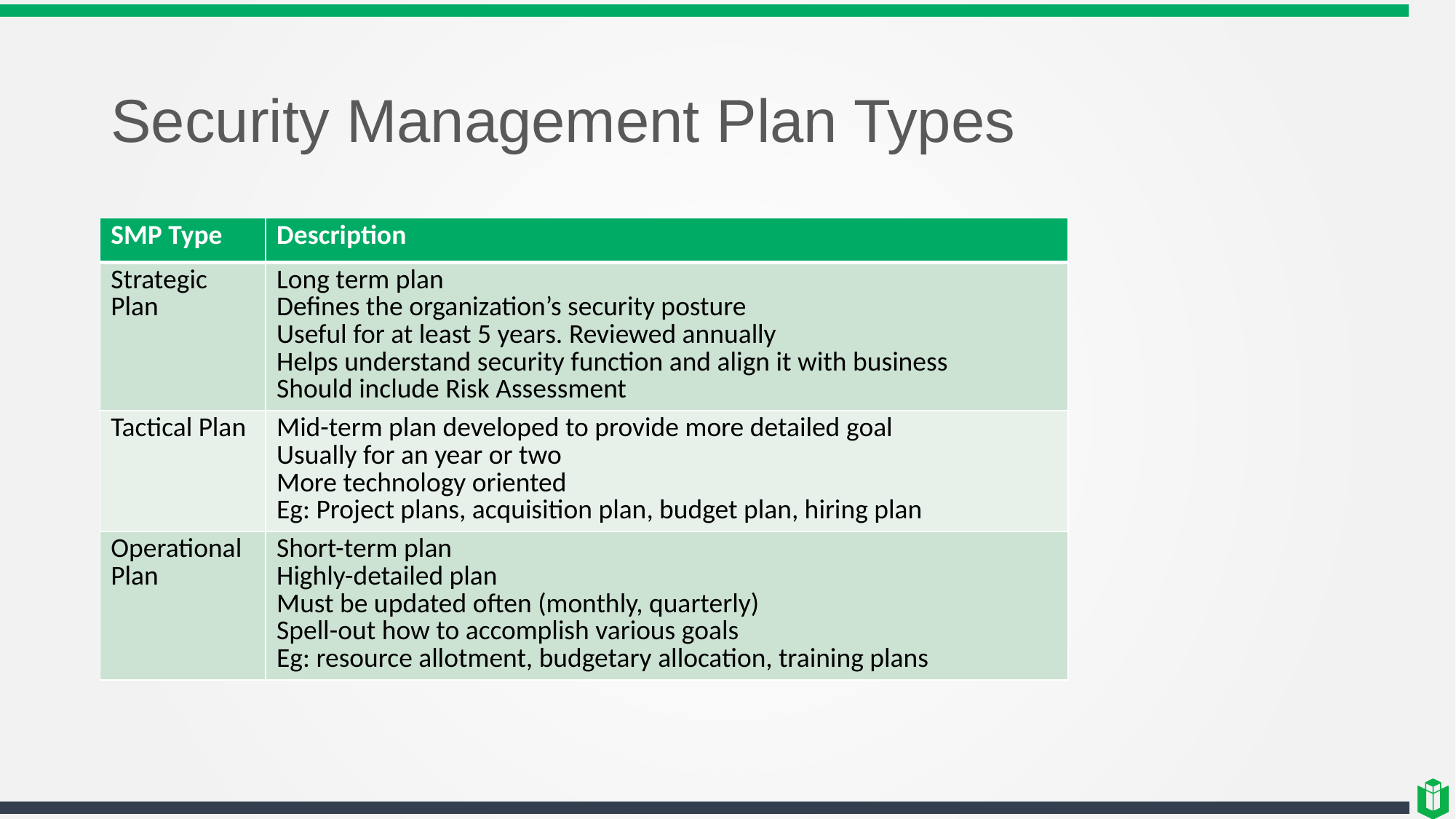

# Security Management Plan Types
| SMP Type | Description |
| --- | --- |
| Strategic Plan | Long term plan Defines the organization’s security posture Useful for at least 5 years. Reviewed annually Helps understand security function and align it with business Should include Risk Assessment |
| Tactical Plan | Mid-term plan developed to provide more detailed goal Usually for an year or two More technology oriented Eg: Project plans, acquisition plan, budget plan, hiring plan |
| Operational Plan | Short-term plan Highly-detailed plan Must be updated often (monthly, quarterly) Spell-out how to accomplish various goals Eg: resource allotment, budgetary allocation, training plans |